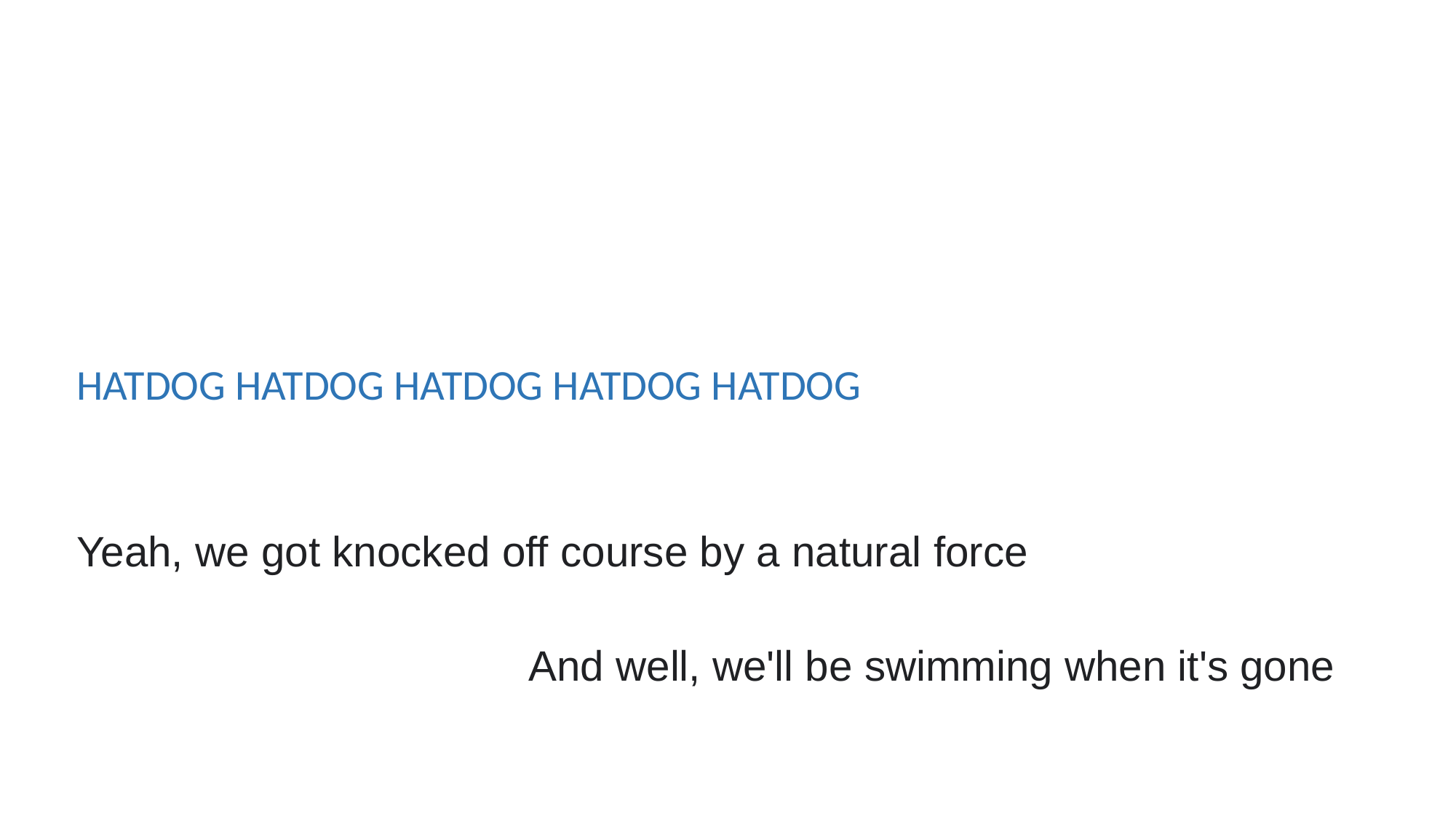

HATDOG HATDOG HATDOG HATDOG HATDOG

Yeah, we got knocked off course by a natural force
And well, we'll be swimming when it's gone